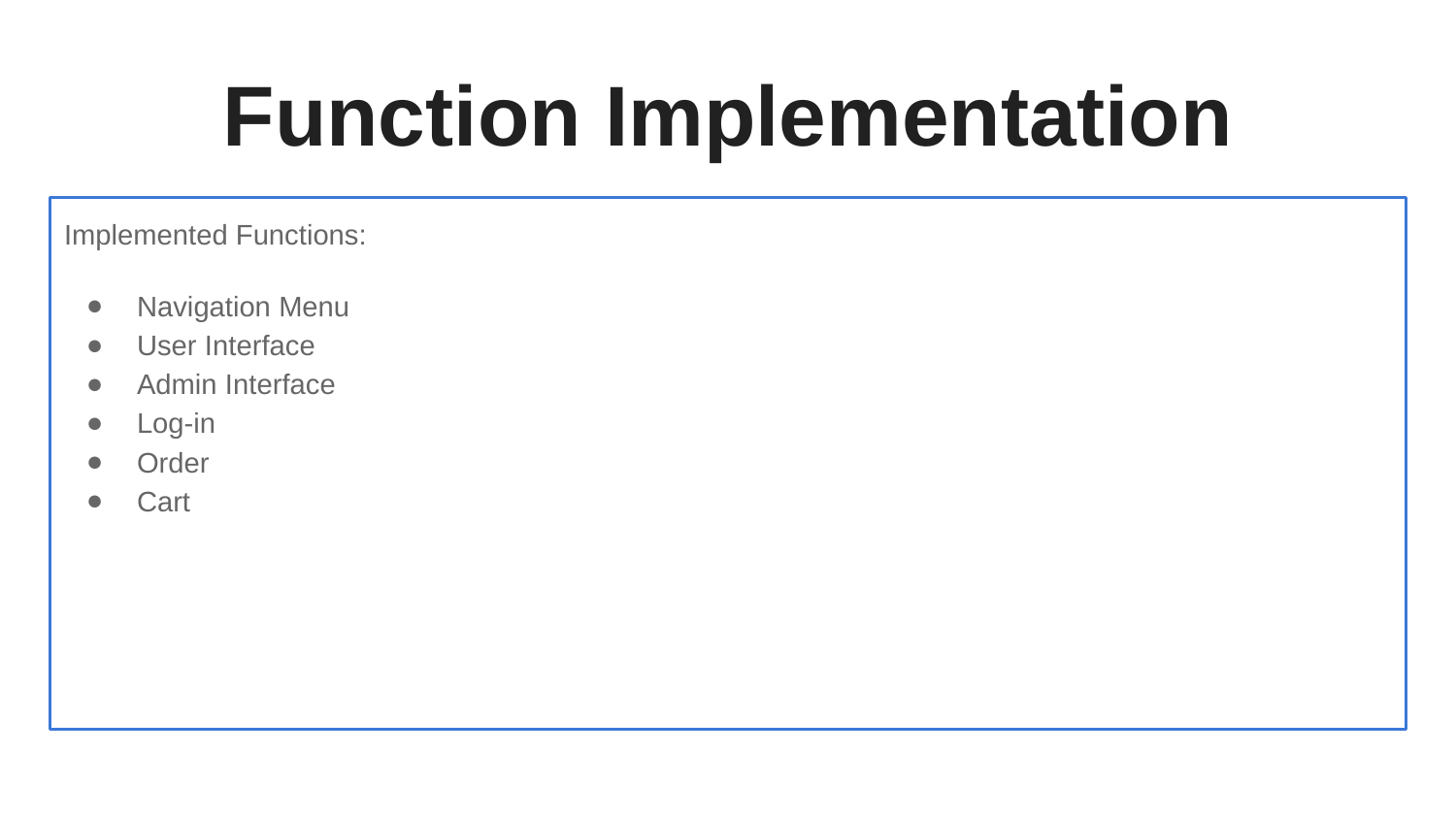

# Function Implementation
Implemented Functions:
Navigation Menu
User Interface
Admin Interface
Log-in
Order
Cart